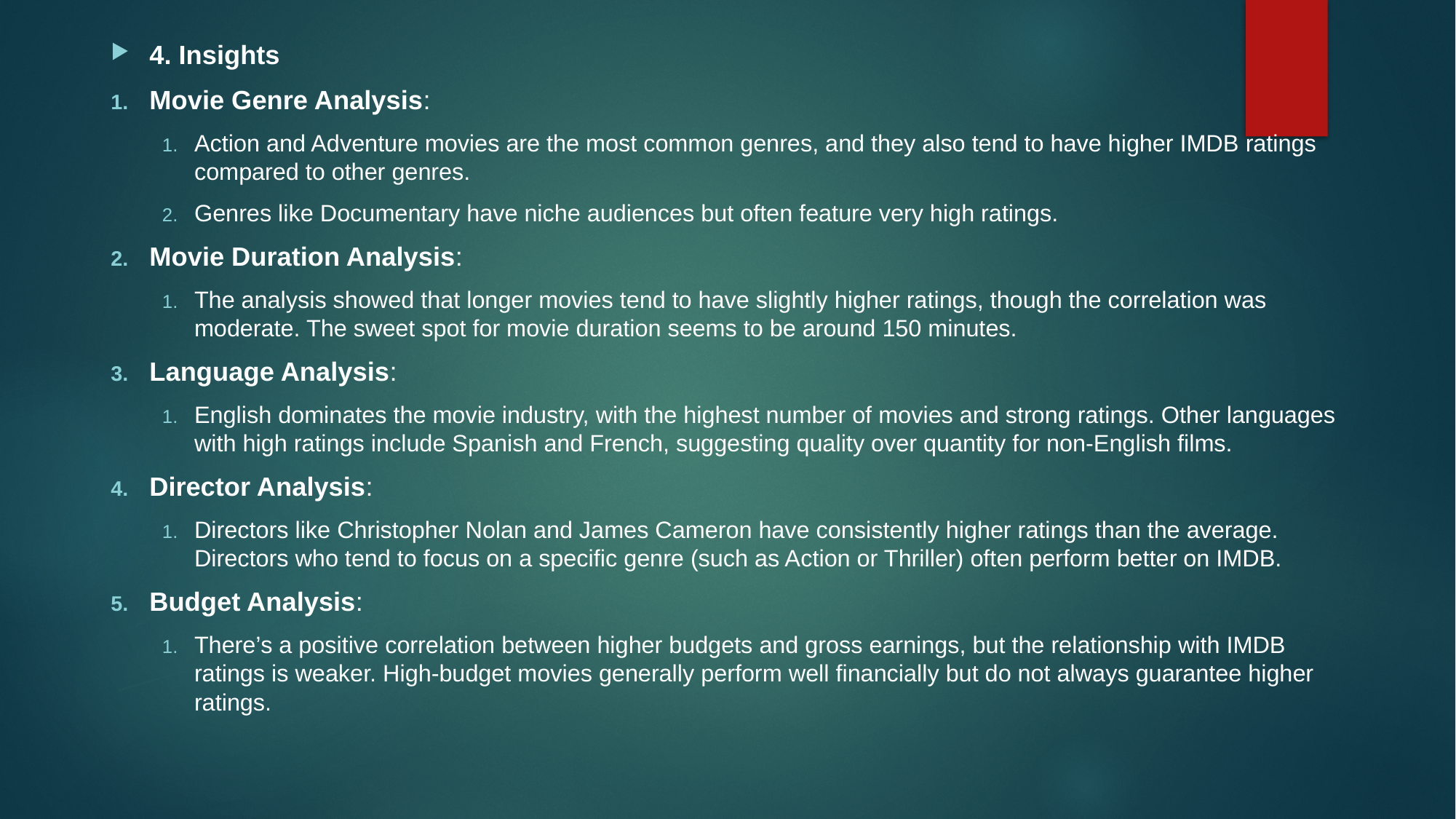

4. Insights
Movie Genre Analysis:
Action and Adventure movies are the most common genres, and they also tend to have higher IMDB ratings compared to other genres.
Genres like Documentary have niche audiences but often feature very high ratings.
Movie Duration Analysis:
The analysis showed that longer movies tend to have slightly higher ratings, though the correlation was moderate. The sweet spot for movie duration seems to be around 150 minutes.
Language Analysis:
English dominates the movie industry, with the highest number of movies and strong ratings. Other languages with high ratings include Spanish and French, suggesting quality over quantity for non-English films.
Director Analysis:
Directors like Christopher Nolan and James Cameron have consistently higher ratings than the average. Directors who tend to focus on a specific genre (such as Action or Thriller) often perform better on IMDB.
Budget Analysis:
There’s a positive correlation between higher budgets and gross earnings, but the relationship with IMDB ratings is weaker. High-budget movies generally perform well financially but do not always guarantee higher ratings.